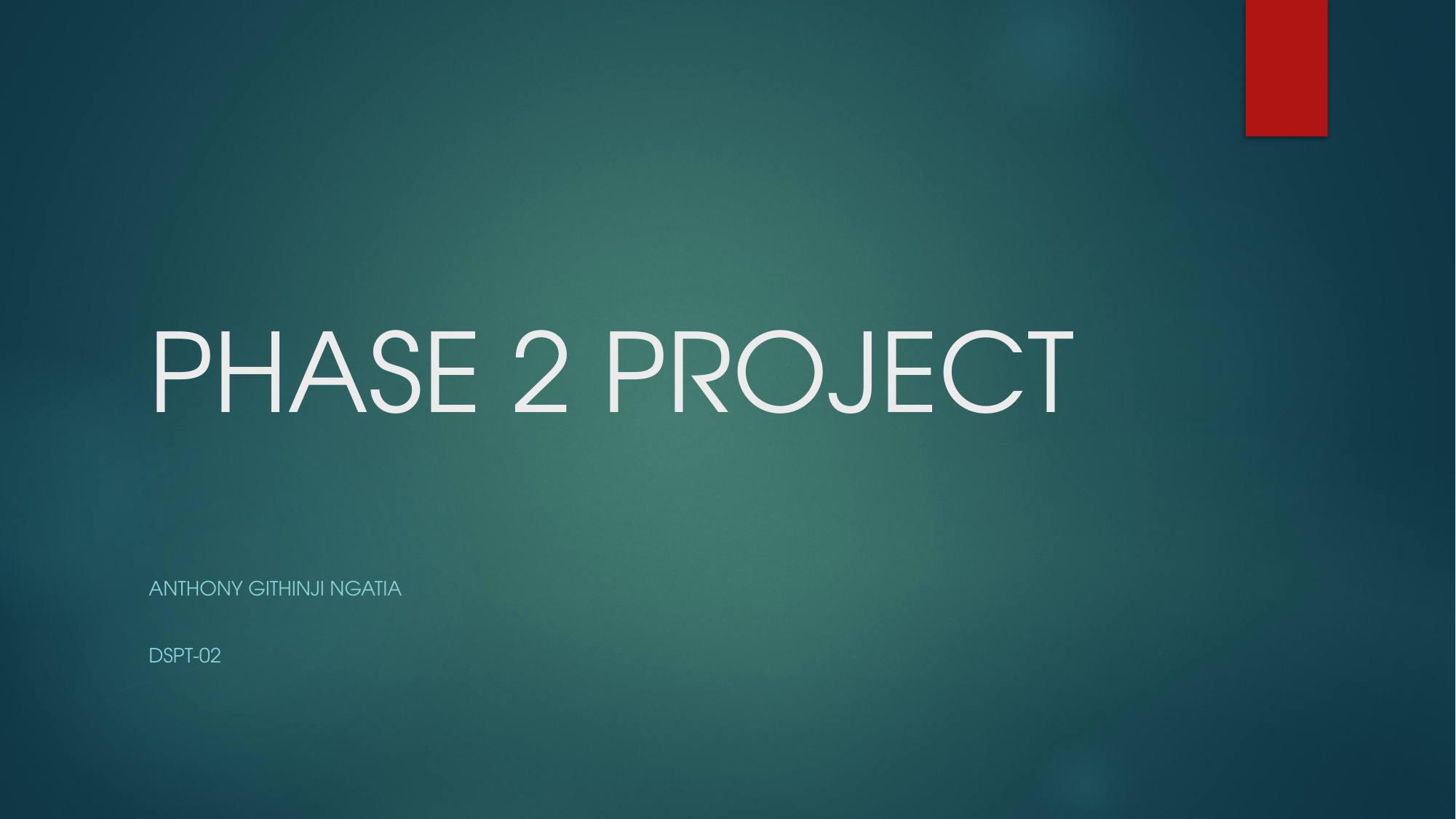

# PHASE 2 PROJECT
ANTHONY GITHINJI NGATIA

DSPT-02